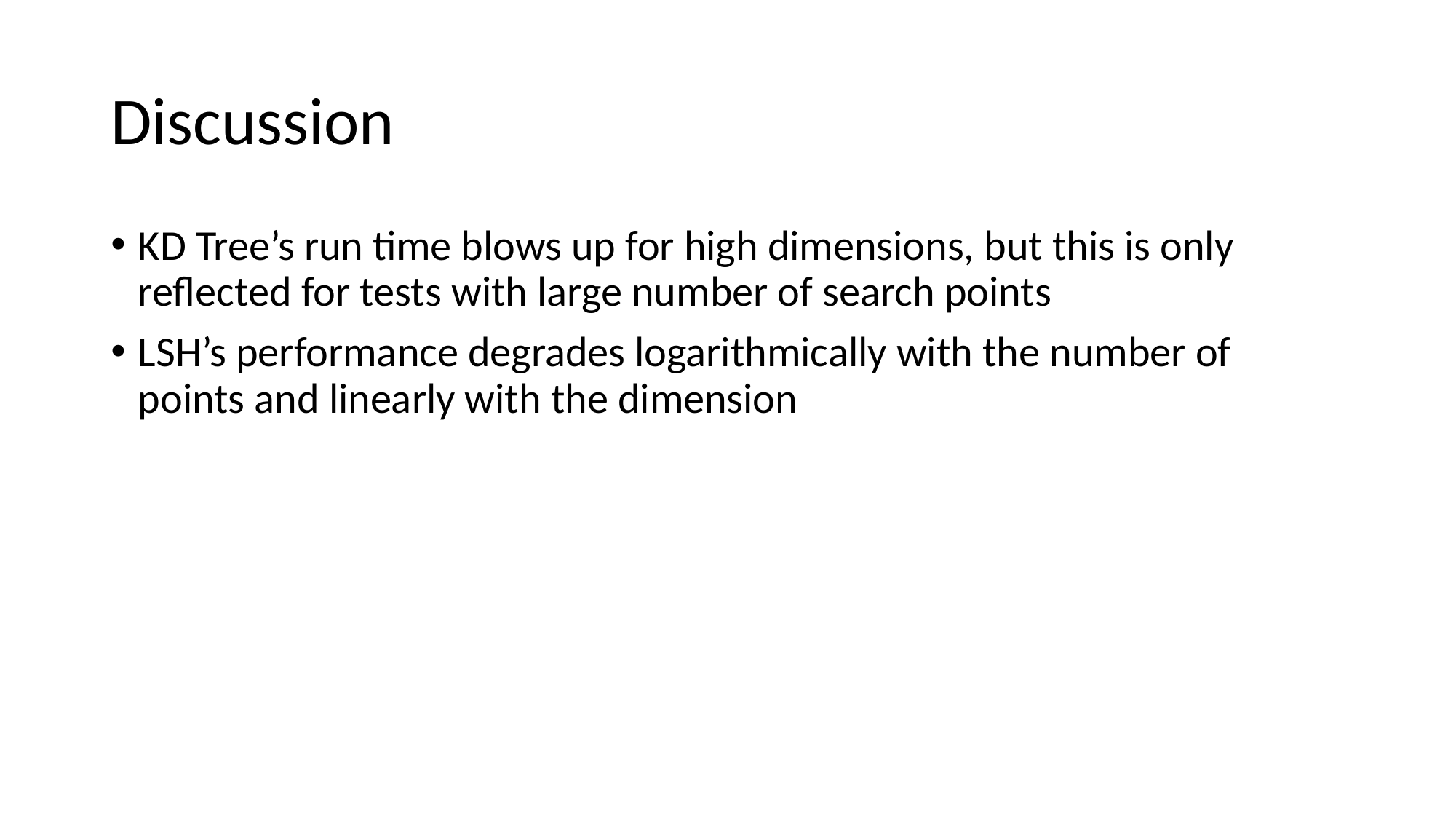

# Discussion
KD Tree’s run time blows up for high dimensions, but this is only reflected for tests with large number of search points
LSH’s performance degrades logarithmically with the number of points and linearly with the dimension